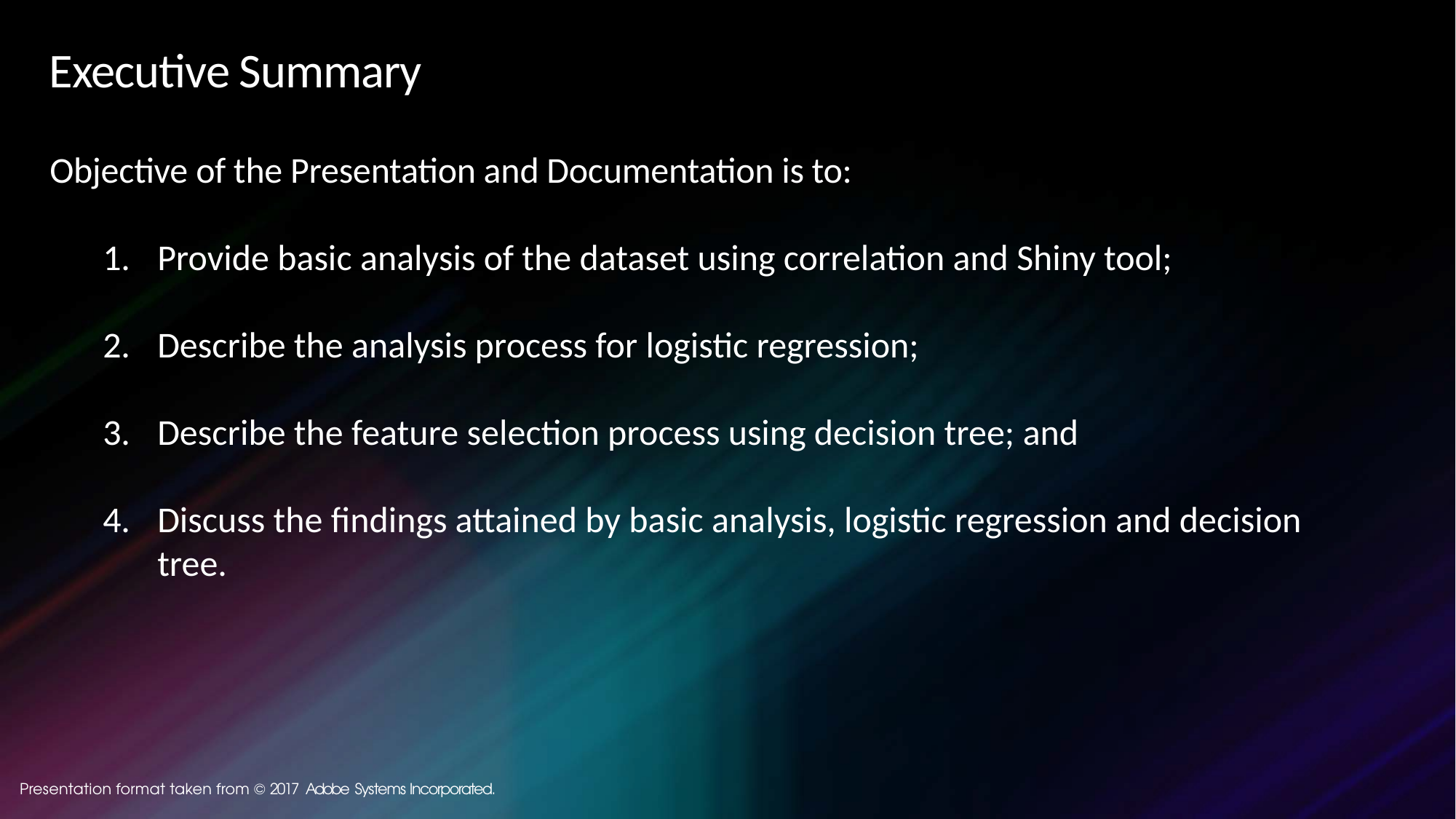

# Executive Summary
Objective of the Presentation and Documentation is to:

Provide basic analysis of the dataset using correlation and Shiny tool;

Describe the analysis process for logistic regression;

Describe the feature selection process using decision tree; and

Discuss the findings attained by basic analysis, logistic regression and decision tree.

Presentation format taken from © 2017  Adobe  Systems Incorporated.